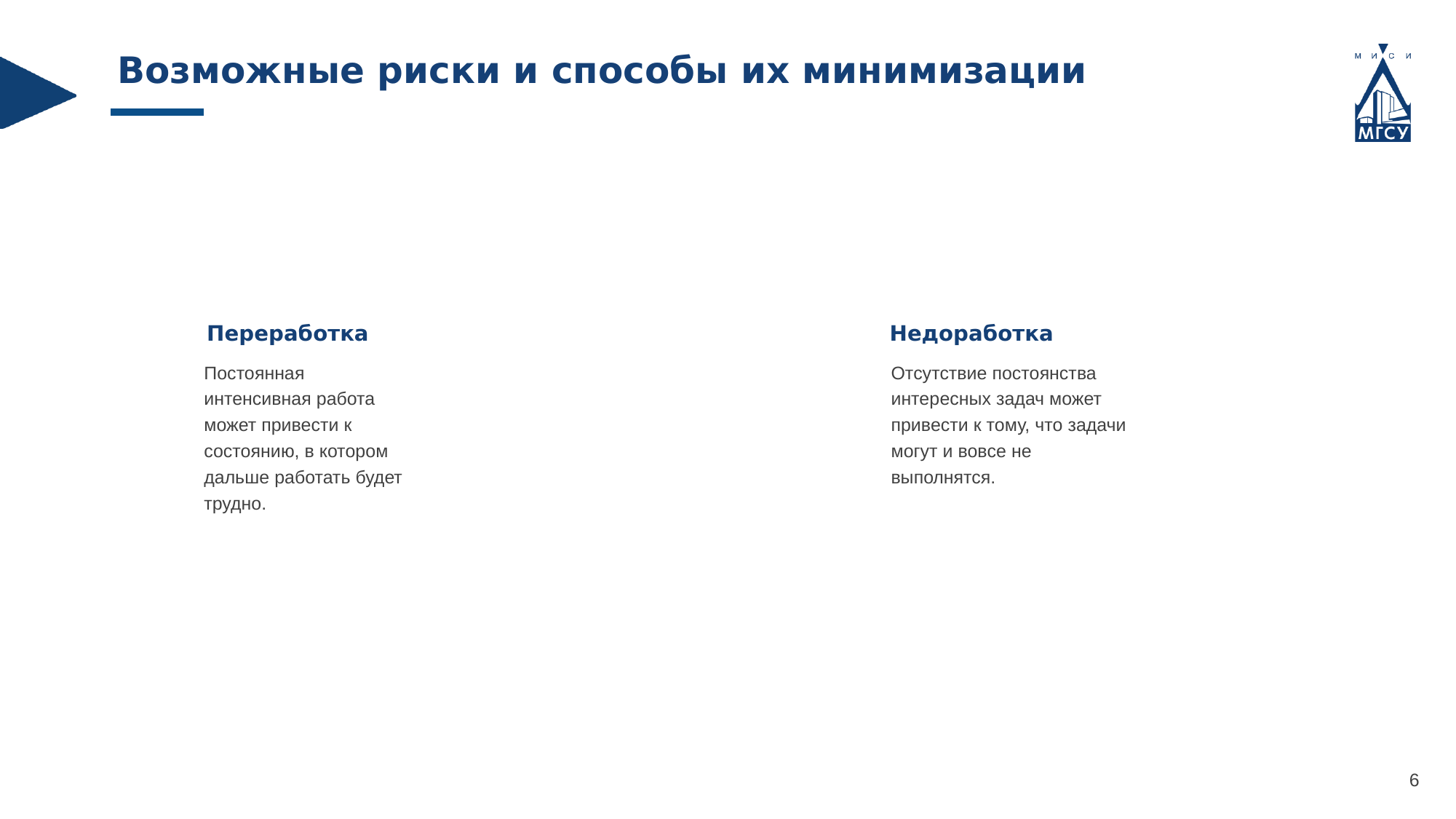

Возможные риски и способы их минимизации

Переработка
Недоработка
Постоянная интенсивная работа может привести к состоянию, в котором дальше работать будет трудно.
Отсутствие постоянства интересных задач может привести к тому, что задачи могут и вовсе не выполнятся.
6